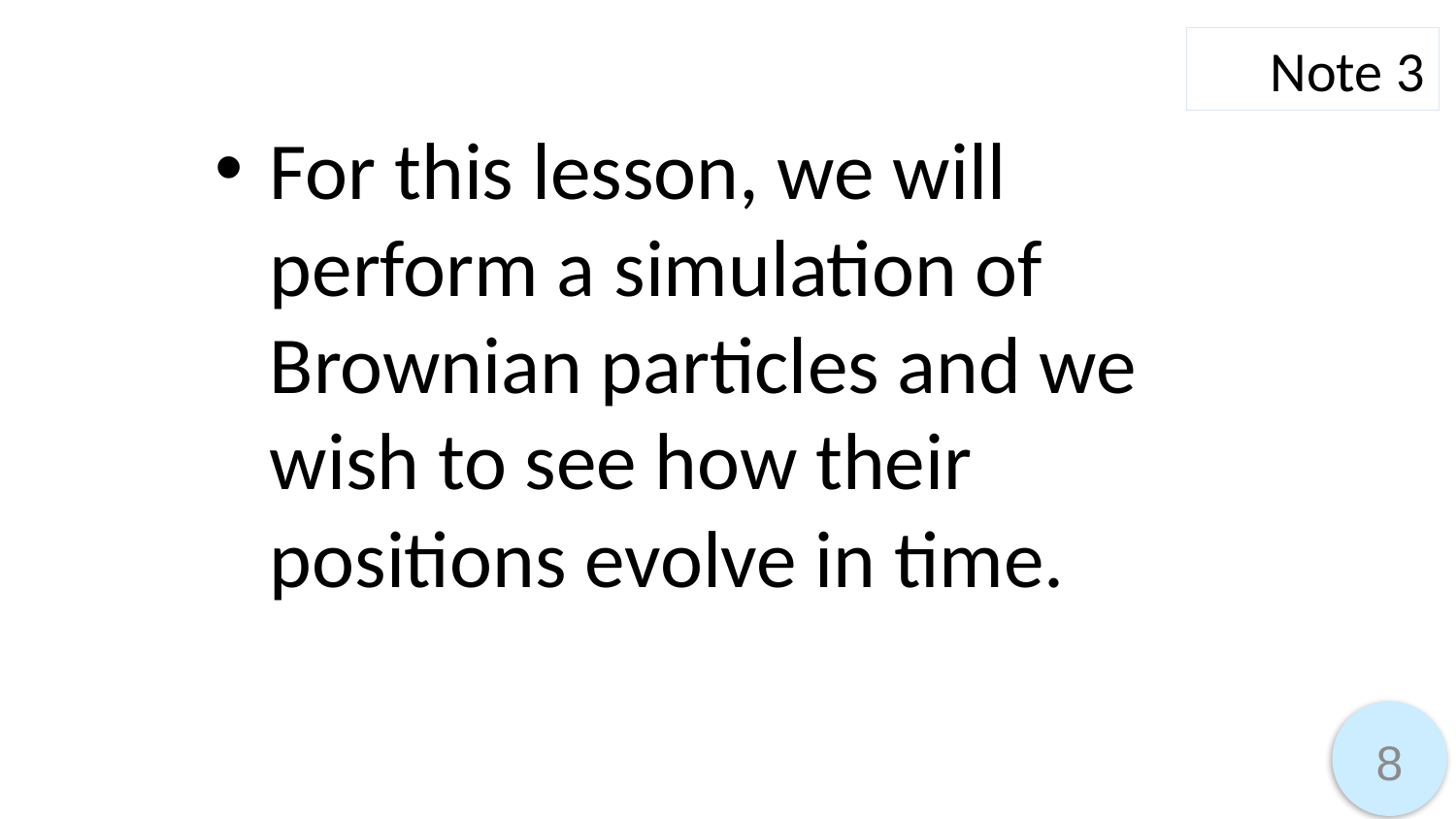

Note 3
For this lesson, we will perform a simulation of Brownian particles and we wish to see how their positions evolve in time.
8